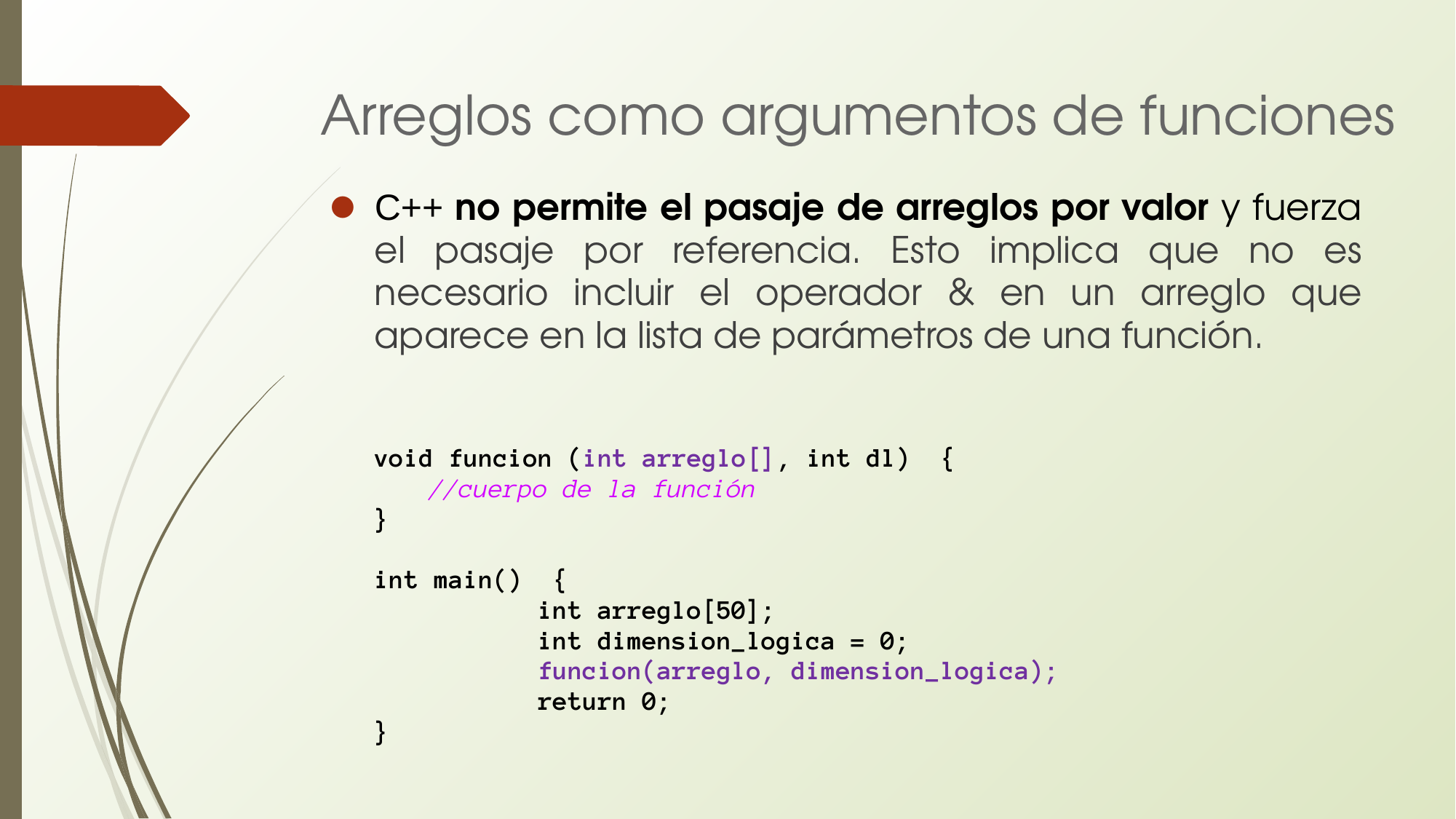

# Arreglos como argumentos de funciones
C++ no permite el pasaje de arreglos por valor y fuerza el pasaje por referencia. Esto implica que no es necesario incluir el operador & en un arreglo que aparece en la lista de parámetros de una función.

void funcion (int arreglo[], int dl)  {
    	//cuerpo de la función
}

int main()  {
		int arreglo[50];
		int dimension_logica = 0;
		funcion(arreglo, dimension_logica);
		return 0;
}